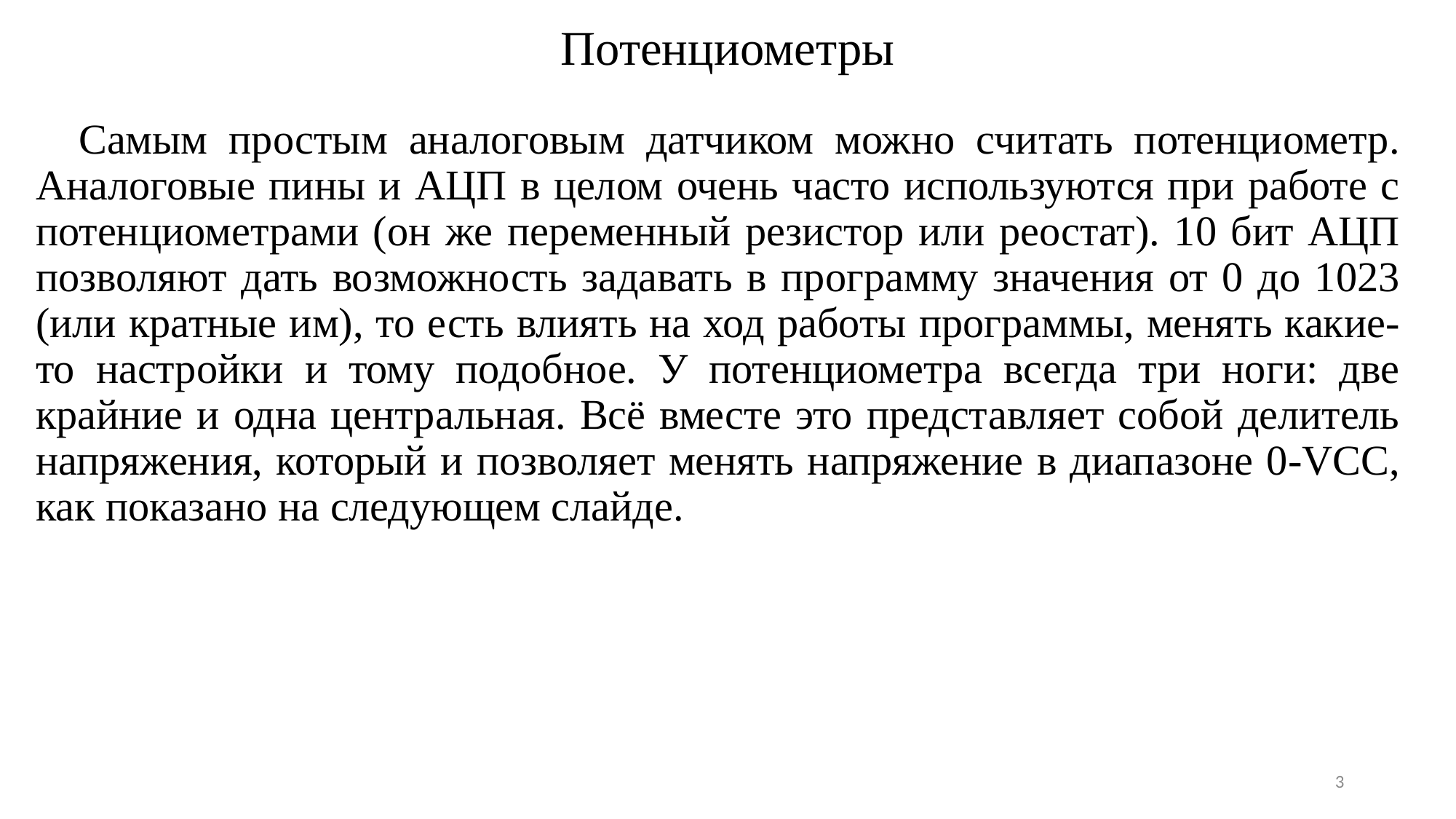

# Потенциометры
Самым простым аналоговым датчиком можно считать потенциометр. Аналоговые пины и АЦП в целом очень часто используются при работе с потенциометрами (он же переменный резистор или реостат). 10 бит АЦП позволяют дать возможность задавать в программу значения от 0 до 1023 (или кратные им), то есть влиять на ход работы программы, менять какие-то настройки и тому подобное. У потенциометра всегда три ноги: две крайние и одна центральная. Всё вместе это представляет собой делитель напряжения, который и позволяет менять напряжение в диапазоне 0-VCC, как показано на следующем слайде.
3